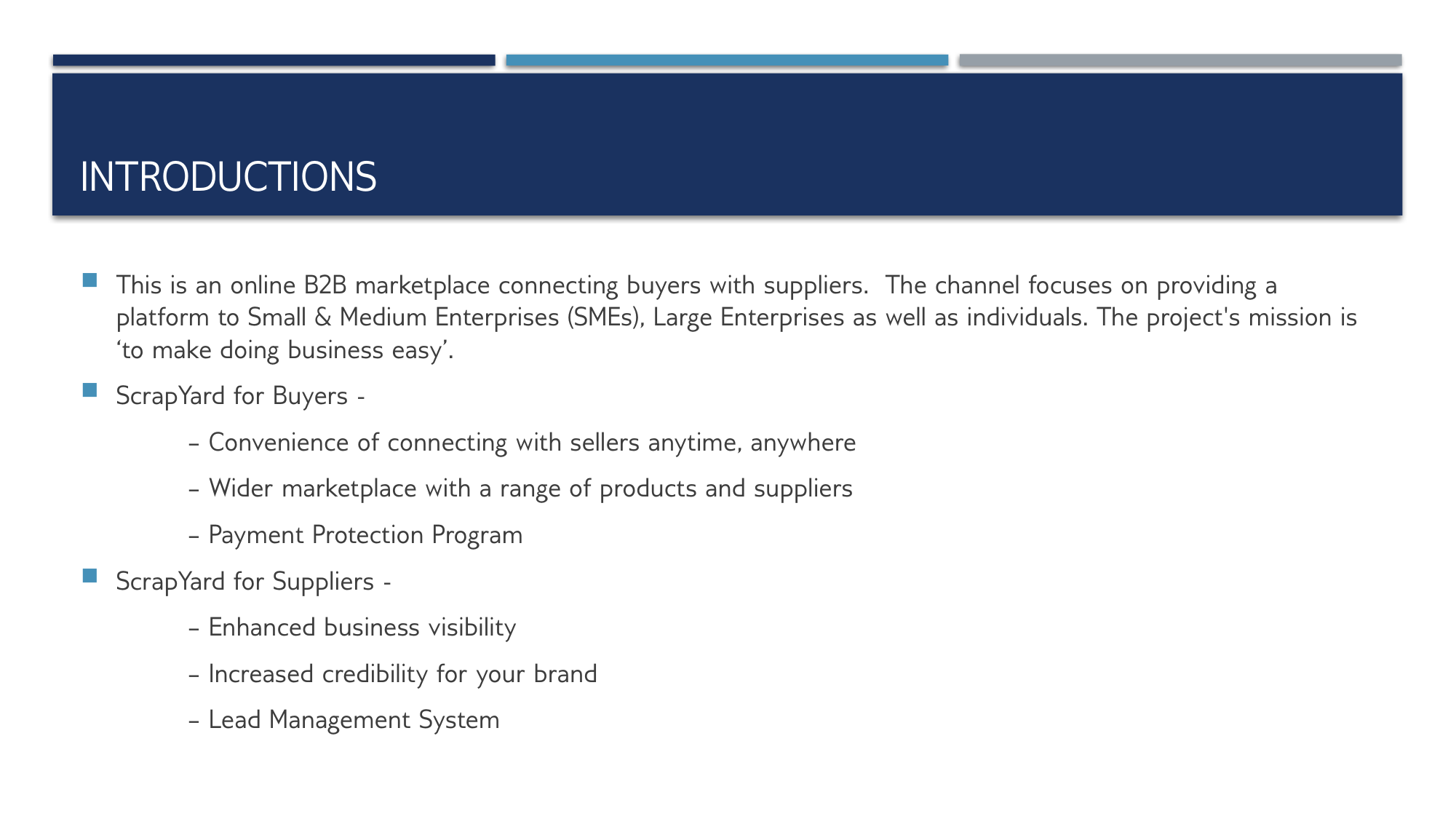

# INTRODUCTIONS
This is an online B2B marketplace connecting buyers with suppliers.  The channel focuses on providing a platform to Small & Medium Enterprises (SMEs), Large Enterprises as well as individuals. The project's mission is ‘to make doing business easy’.
ScrapYard for Buyers -
			– Convenience of connecting with sellers anytime, anywhere
			– Wider marketplace with a range of products and suppliers
			– Payment Protection Program
ScrapYard for Suppliers -
			– Enhanced business visibility
			– Increased credibility for your brand
			– Lead Management System